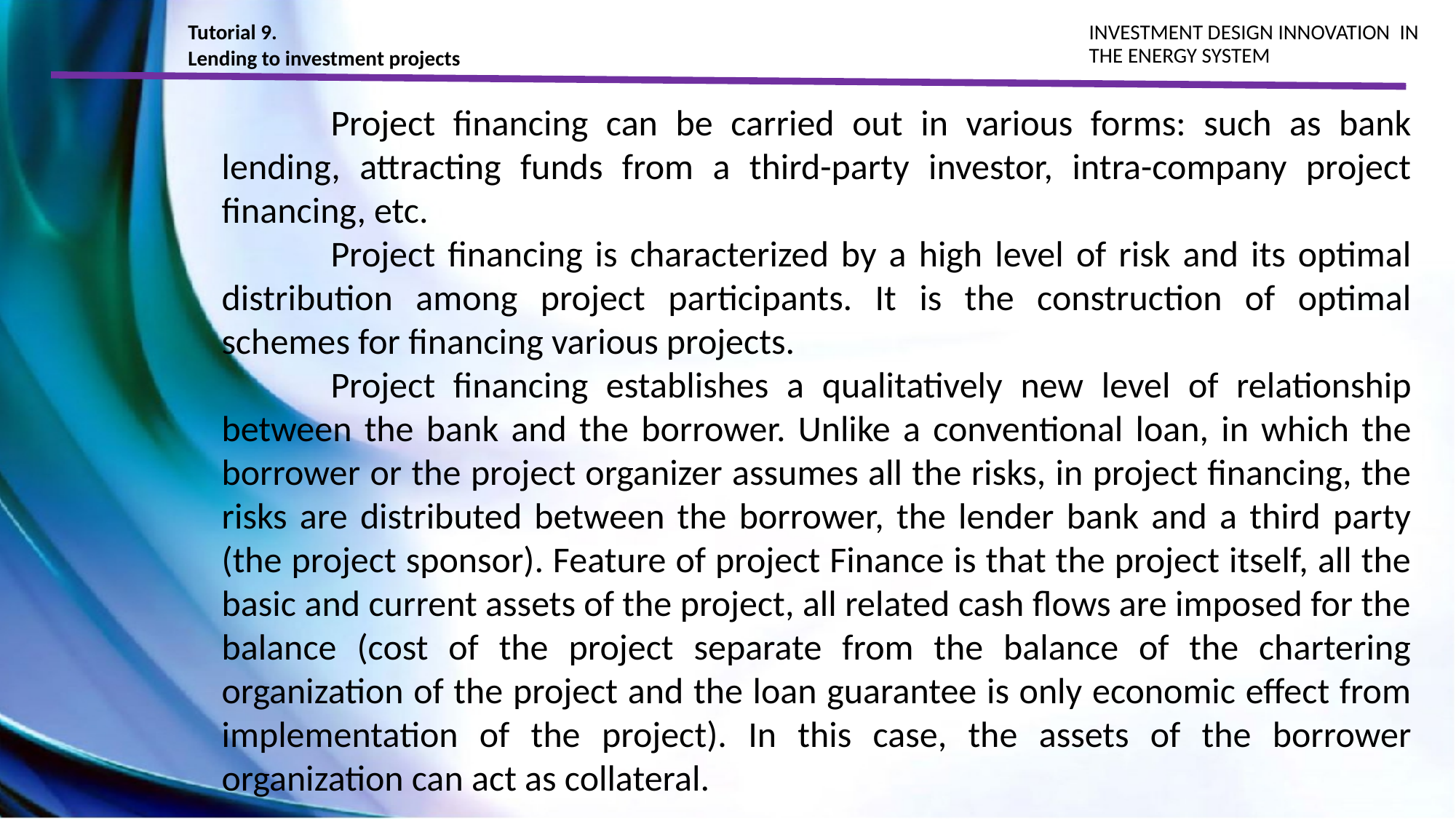

Tutorial 9.
Lending to investment projects
INVESTMENT DESIGN INNOVATION  IN
THE ENERGY SYSTEM
	Project financing can be carried out in various forms: such as bank lending, attracting funds from a third-party investor, intra-company project financing, etc.
	Project financing is characterized by a high level of risk and its optimal distribution among project participants. It is the construction of optimal schemes for financing various projects.
	Project financing establishes a qualitatively new level of relationship between the bank and the borrower. Unlike a conventional loan, in which the borrower or the project organizer assumes all the risks, in project financing, the risks are distributed between the borrower, the lender bank and a third party (the project sponsor). Feature of project Finance is that the project itself, all the basic and current assets of the project, all related cash flows are imposed for the balance (cost of the project separate from the balance of the chartering organization of the project and the loan guarantee is only economic effect from implementation of the project). In this case, the assets of the borrower organization can act as collateral.